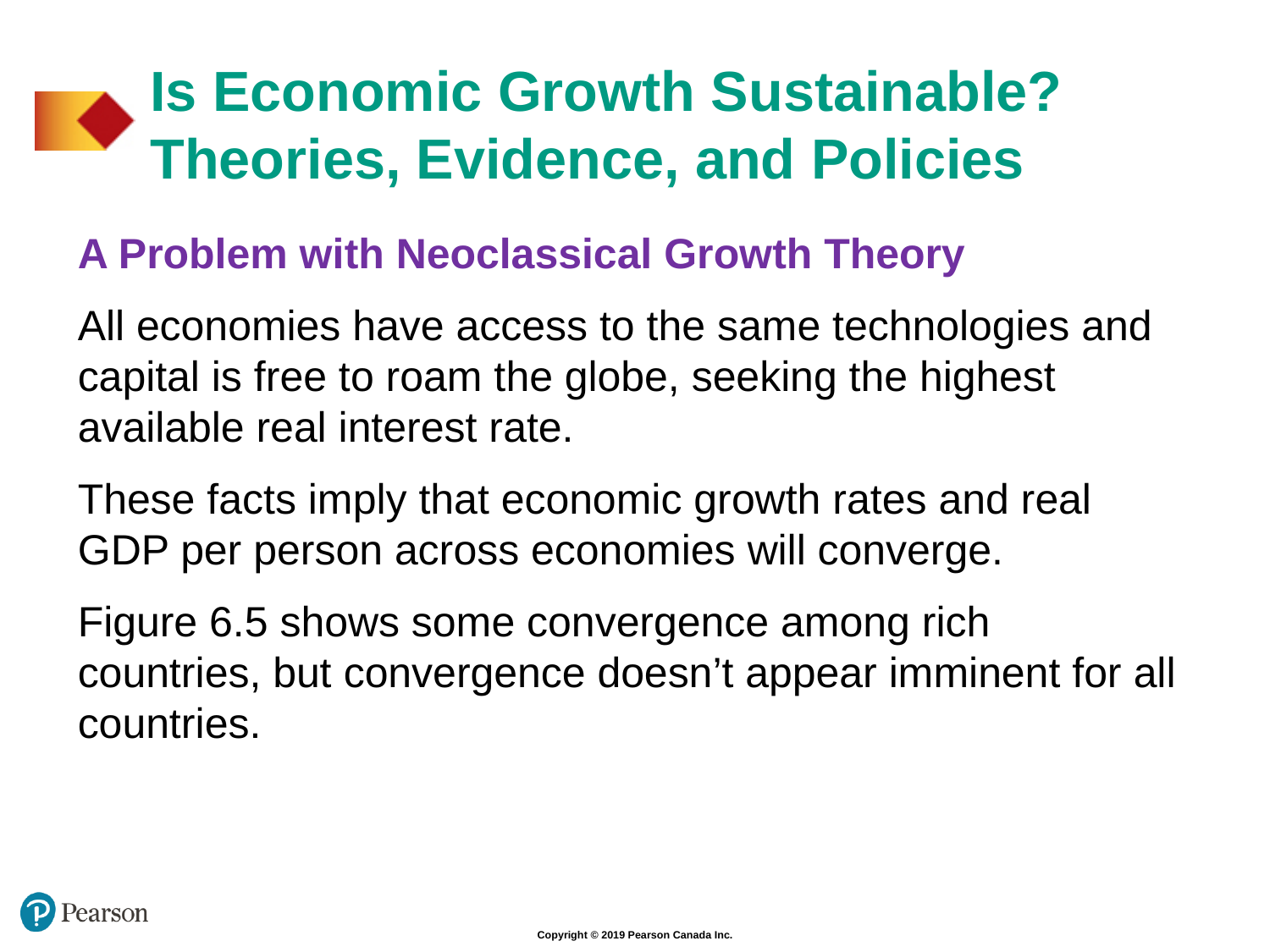

# Is Economic Growth Sustainable? Theories, Evidence, and Policies
A Problem with Neoclassical Growth Theory
All economies have access to the same technologies and capital is free to roam the globe, seeking the highest available real interest rate.
These facts imply that economic growth rates and real GDP per person across economies will converge.
Figure 6.5 shows some convergence among rich countries, but convergence doesn’t appear imminent for all countries.